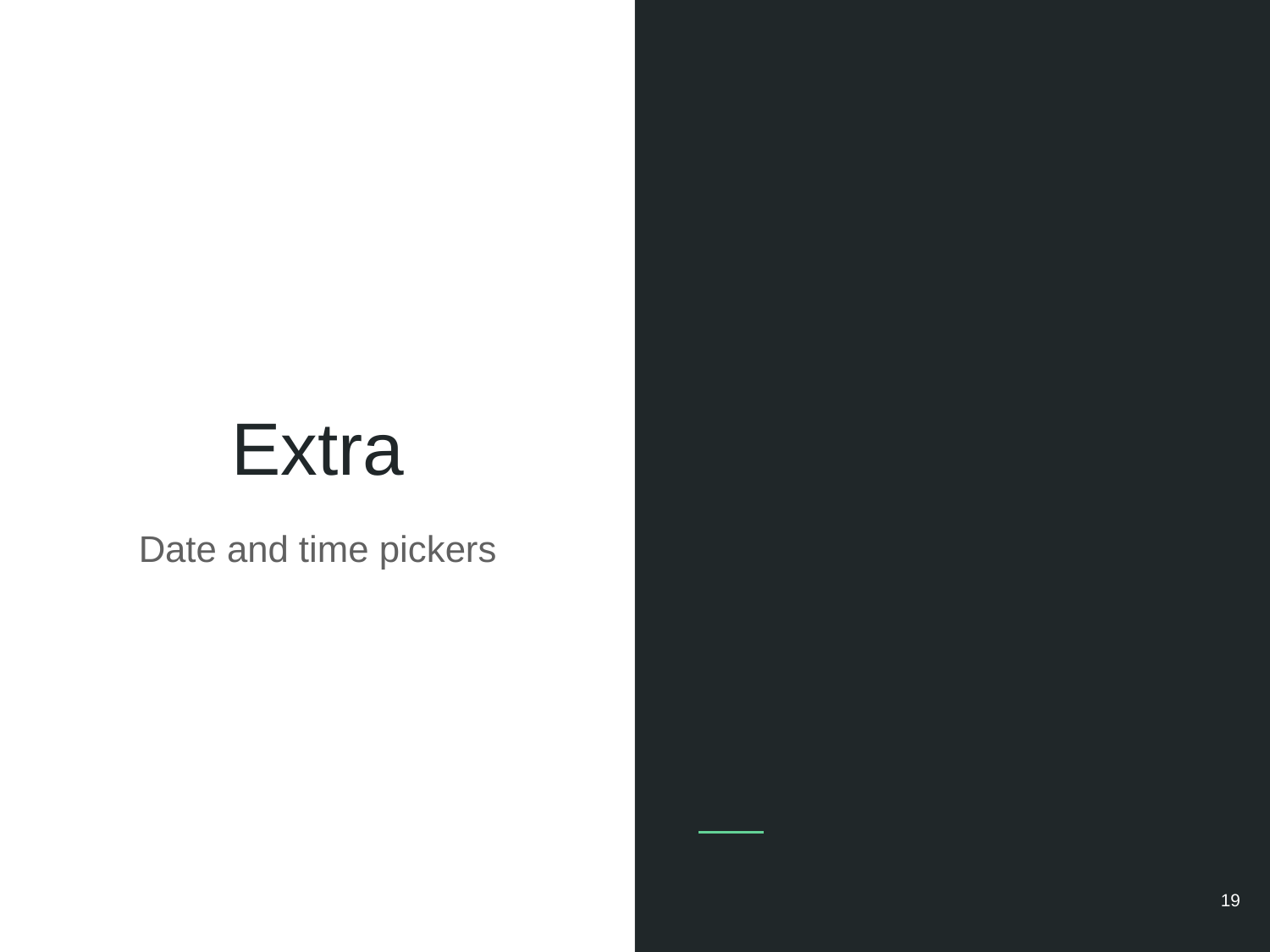

# Extra
Date and time pickers
19